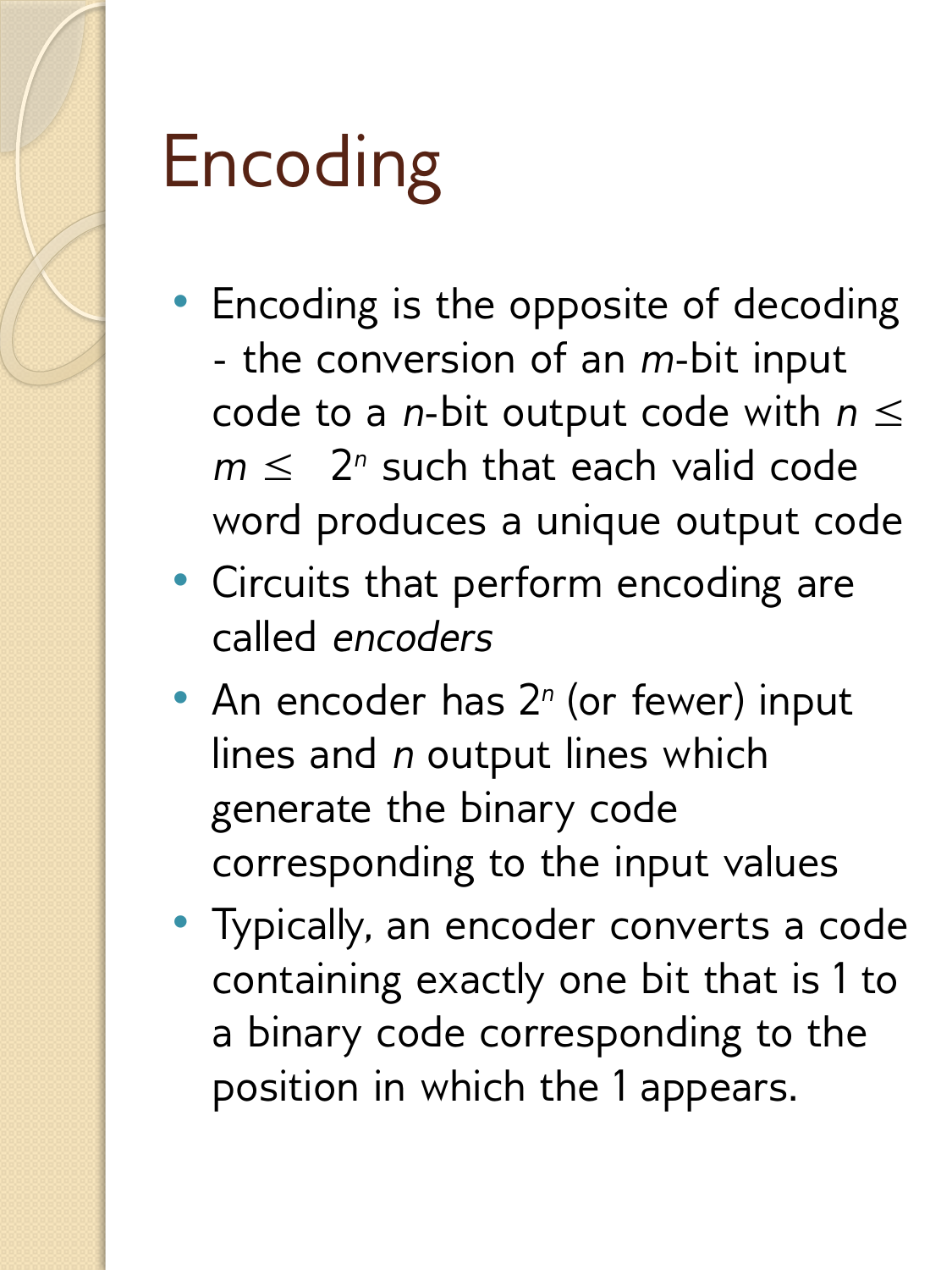

# Encoding
Encoding is the opposite of decoding - the conversion of an m-bit input code to a n-bit output code with n ≤ m ≤  2n  such that each valid code word produces a unique output code
Circuits that perform encoding are called encoders
An encoder has 2n (or fewer) input lines and n output lines which generate the binary code corresponding to the input values
Typically, an encoder converts a code containing exactly one bit that is 1 to a binary code corresponding to the position in which the 1 appears.